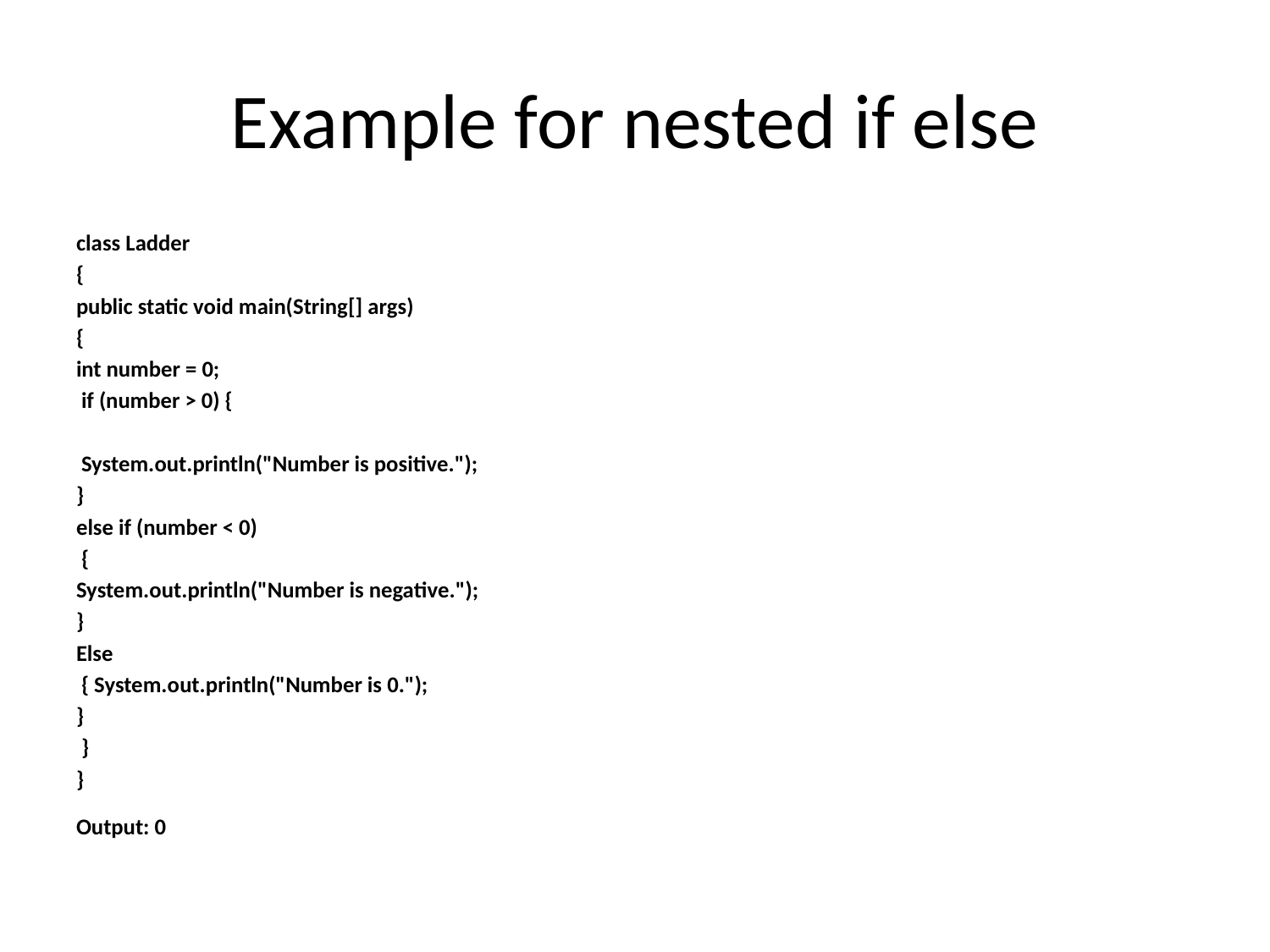

# Example for nested if else
class Ladder
{
public static void main(String[] args)
{
int number = 0;
 if (number > 0) {

 System.out.println("Number is positive.");
}
else if (number < 0)
 {
System.out.println("Number is negative.");
}
Else
 { System.out.println("Number is 0.");
}
 }
}

Output: 0